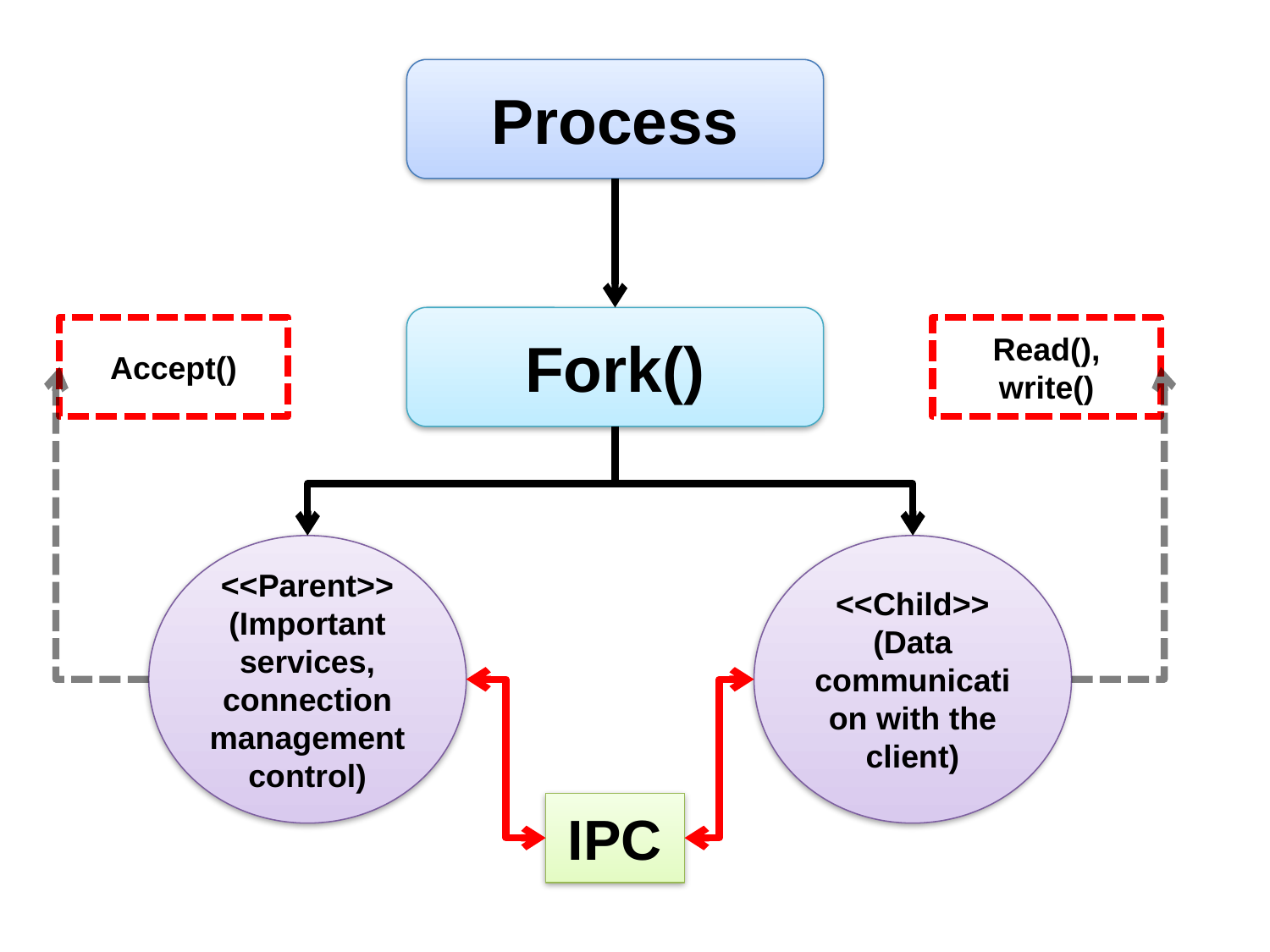

Process
Fork()
Accept()
Read(), write()
<<Parent>>
(Important services, connection management control)
<<Child>>
(Data communication with the client)
IPC